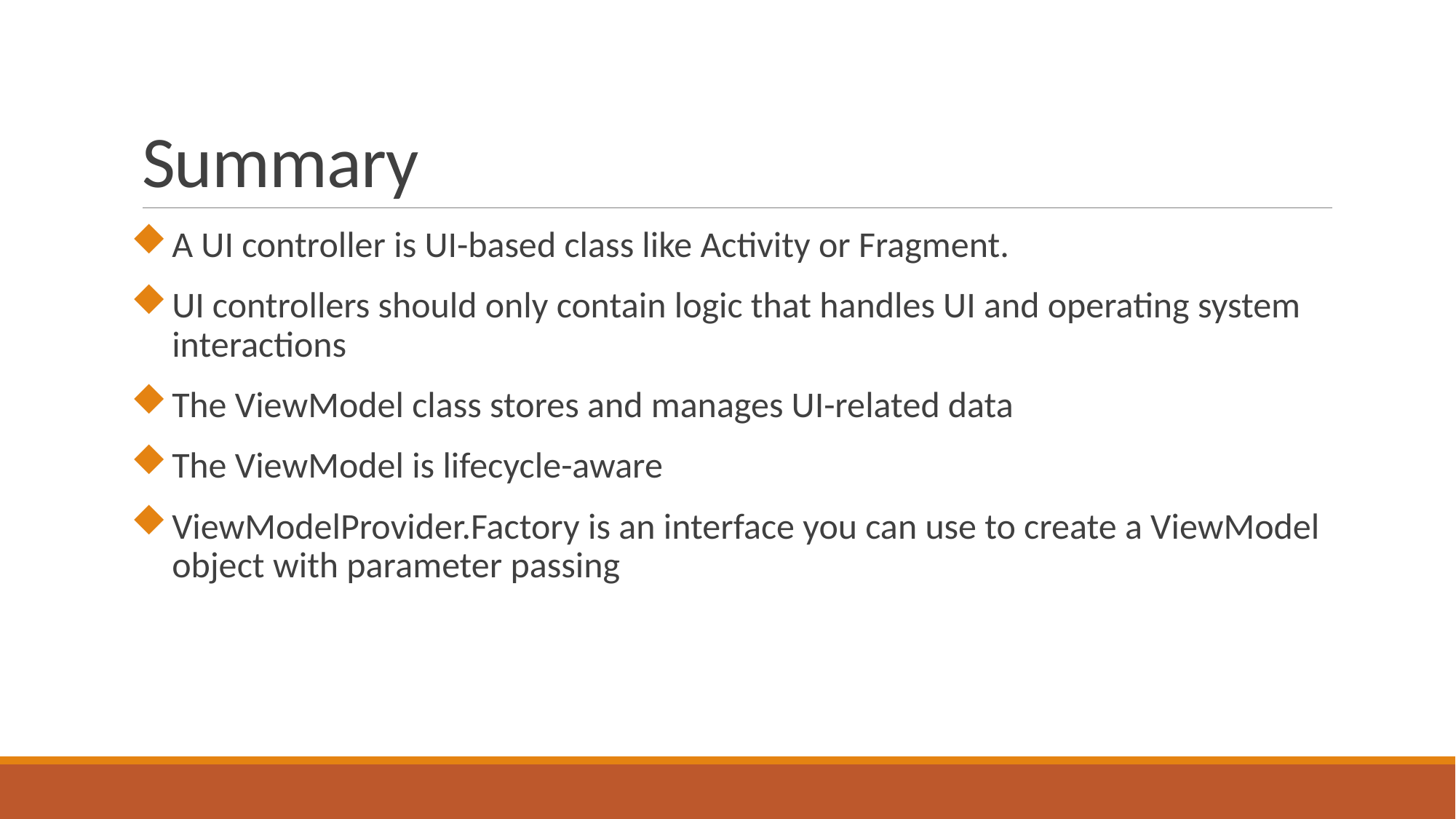

# Summary
A UI controller is UI-based class like Activity or Fragment.
UI controllers should only contain logic that handles UI and operating system interactions
The ViewModel class stores and manages UI-related data
The ViewModel is lifecycle-aware
ViewModelProvider.Factory is an interface you can use to create a ViewModel object with parameter passing